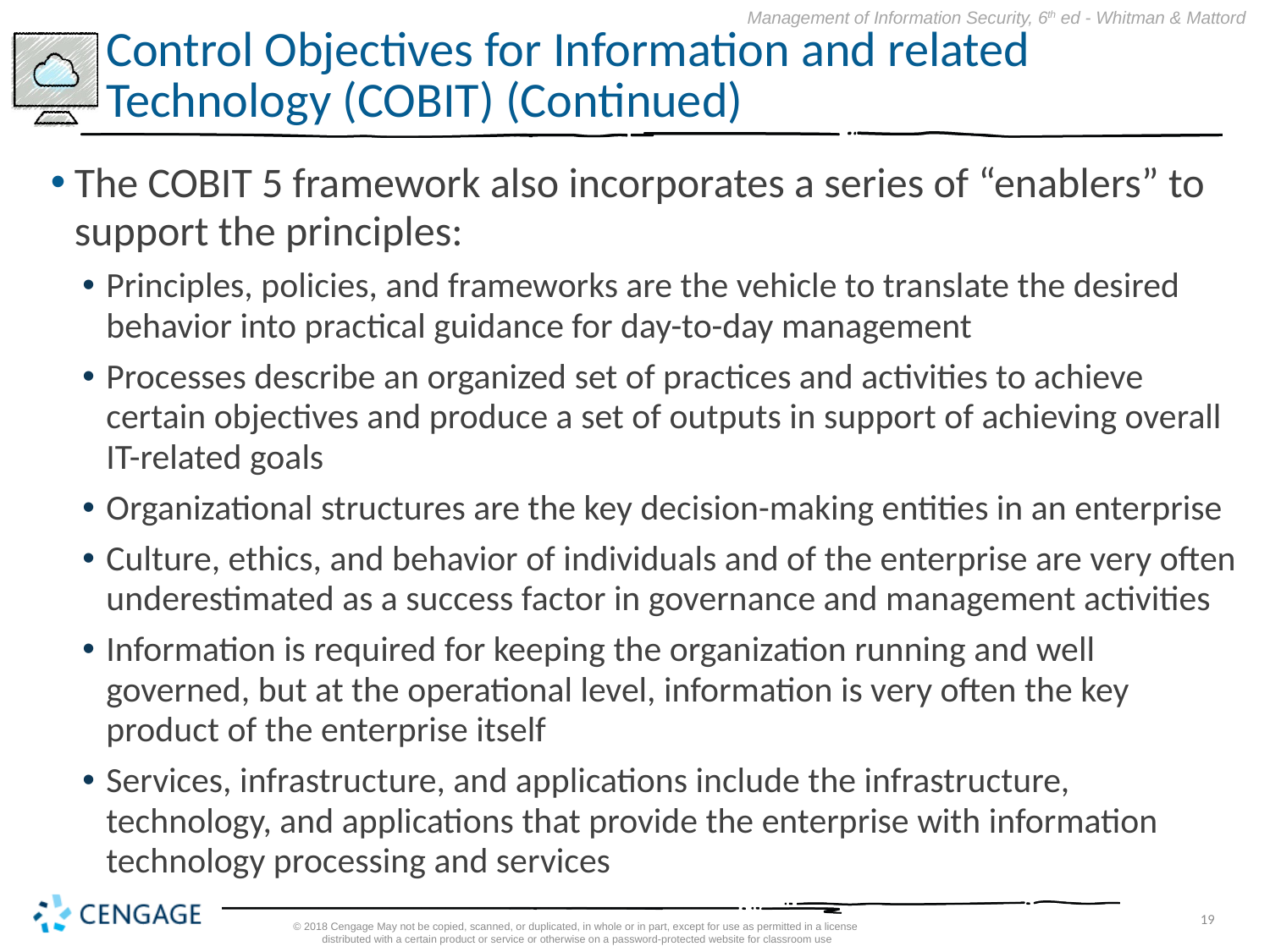

# Control Objectives for Information and related Technology (COBIT) (Continued)
The COBIT 5 framework also incorporates a series of “enablers” to support the principles:
Principles, policies, and frameworks are the vehicle to translate the desired behavior into practical guidance for day-to-day management
Processes describe an organized set of practices and activities to achieve certain objectives and produce a set of outputs in support of achieving overall IT-related goals
Organizational structures are the key decision-making entities in an enterprise
Culture, ethics, and behavior of individuals and of the enterprise are very often underestimated as a success factor in governance and management activities
Information is required for keeping the organization running and well governed, but at the operational level, information is very often the key product of the enterprise itself
Services, infrastructure, and applications include the infrastructure, technology, and applications that provide the enterprise with information technology processing and services